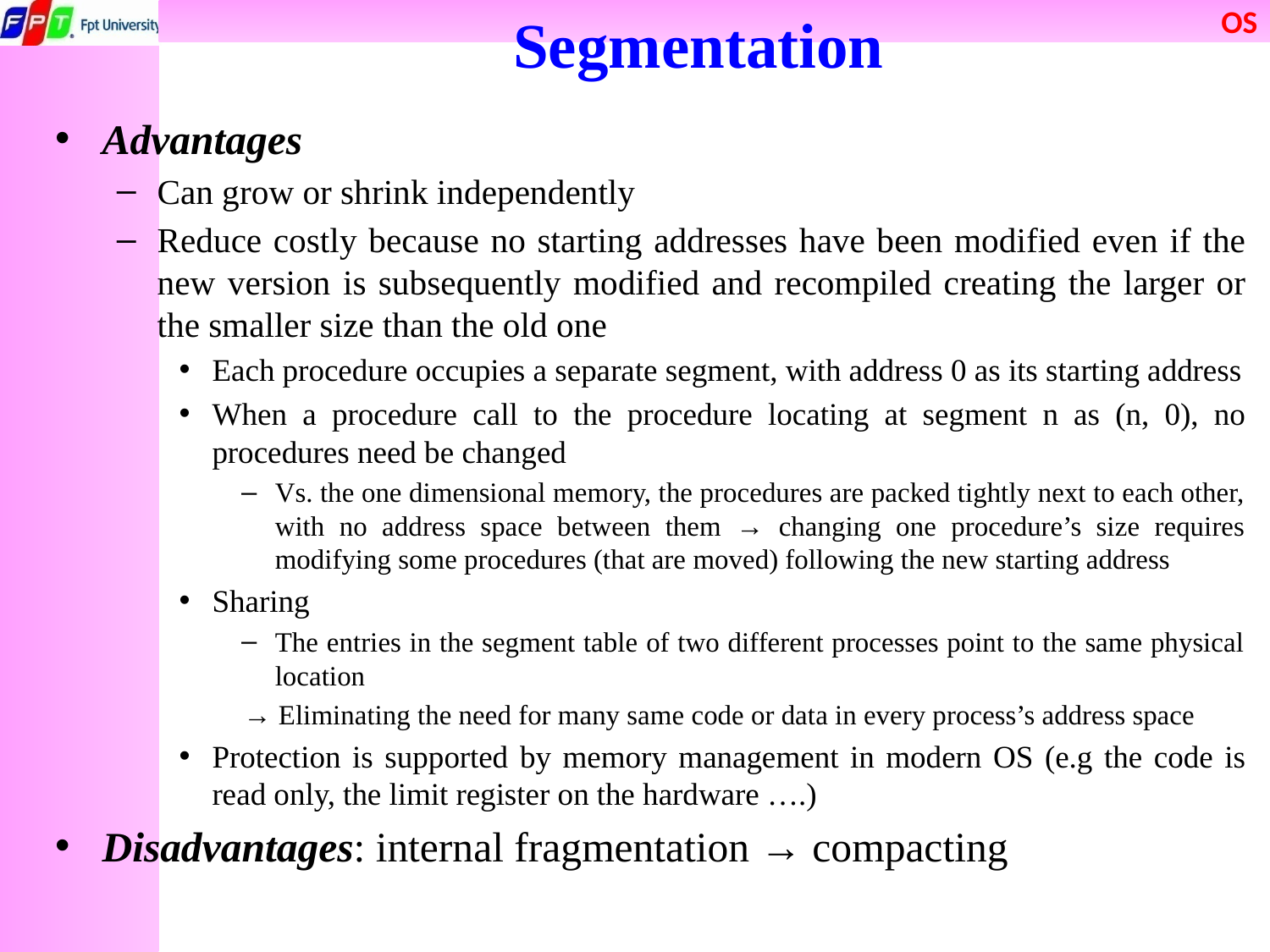

Segmentation
Advantages
Can grow or shrink independently
Reduce costly because no starting addresses have been modified even if the new version is subsequently modified and recompiled creating the larger or the smaller size than the old one
Each procedure occupies a separate segment, with address 0 as its starting address
When a procedure call to the procedure locating at segment n as (n, 0), no procedures need be changed
Vs. the one dimensional memory, the procedures are packed tightly next to each other, with no address space between them → changing one procedure’s size requires modifying some procedures (that are moved) following the new starting address
Sharing
The entries in the segment table of two different processes point to the same physical location
→ Eliminating the need for many same code or data in every process’s address space
Protection is supported by memory management in modern OS (e.g the code is read only, the limit register on the hardware ….)
Disadvantages: internal fragmentation → compacting